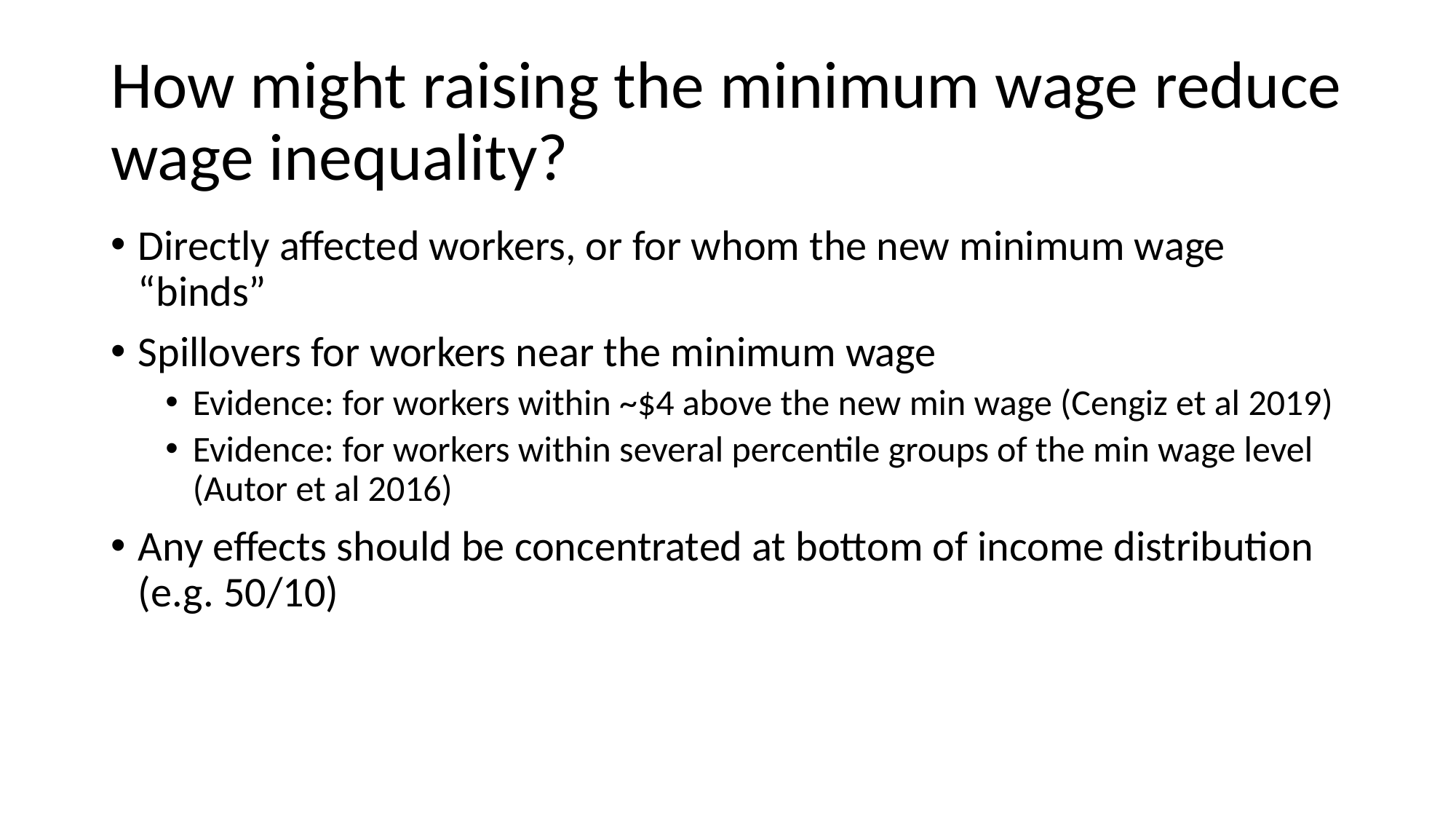

# How might raising the minimum wage reduce wage inequality?
Directly affected workers, or for whom the new minimum wage “binds”
Spillovers for workers near the minimum wage
Evidence: for workers within ~$4 above the new min wage (Cengiz et al 2019)
Evidence: for workers within several percentile groups of the min wage level (Autor et al 2016)
Any effects should be concentrated at bottom of income distribution (e.g. 50/10)